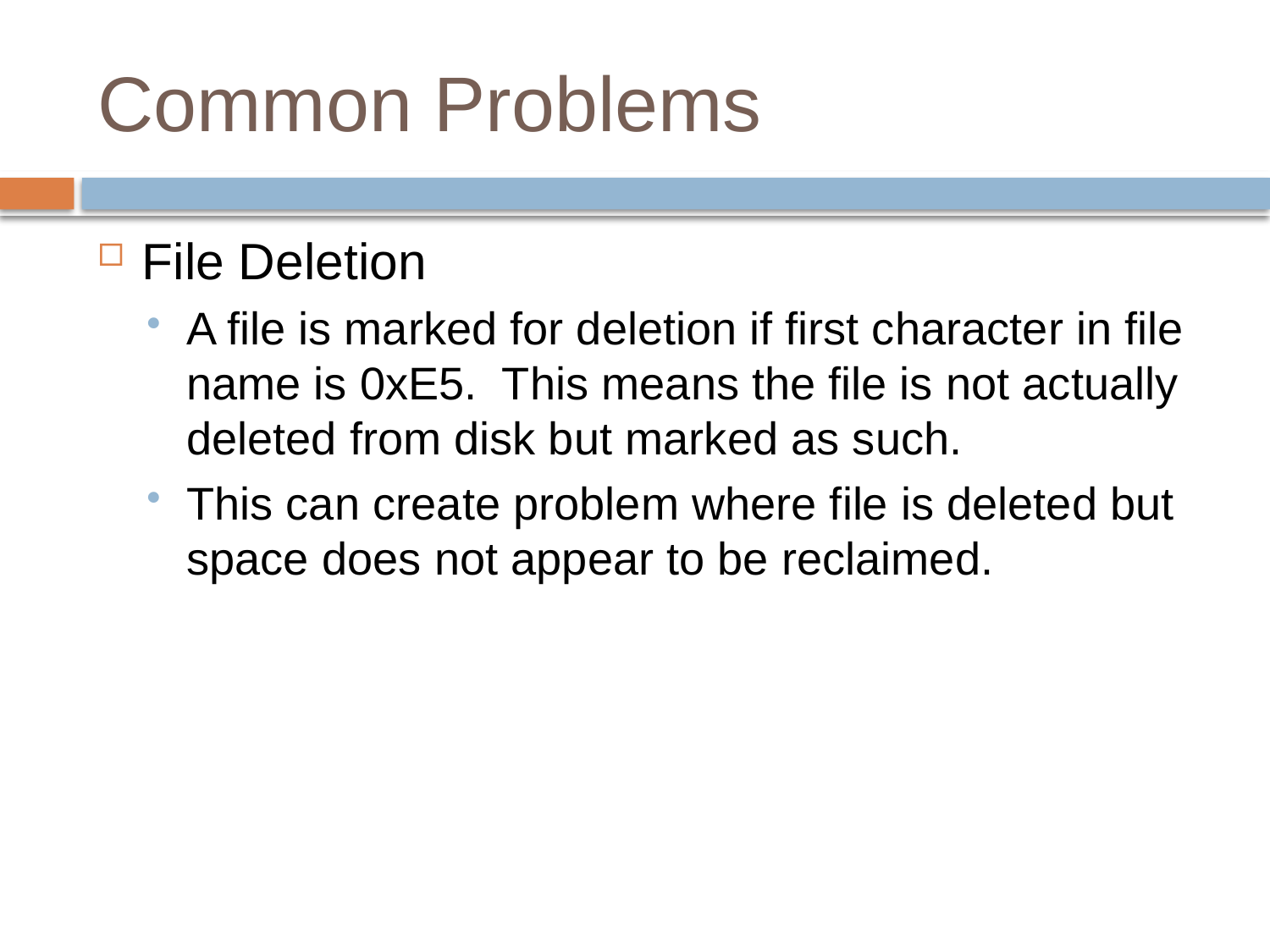

# Common Problems
File Deletion
A file is marked for deletion if first character in file name is 0xE5.  This means the file is not actually deleted from disk but marked as such.
This can create problem where file is deleted but space does not appear to be reclaimed.